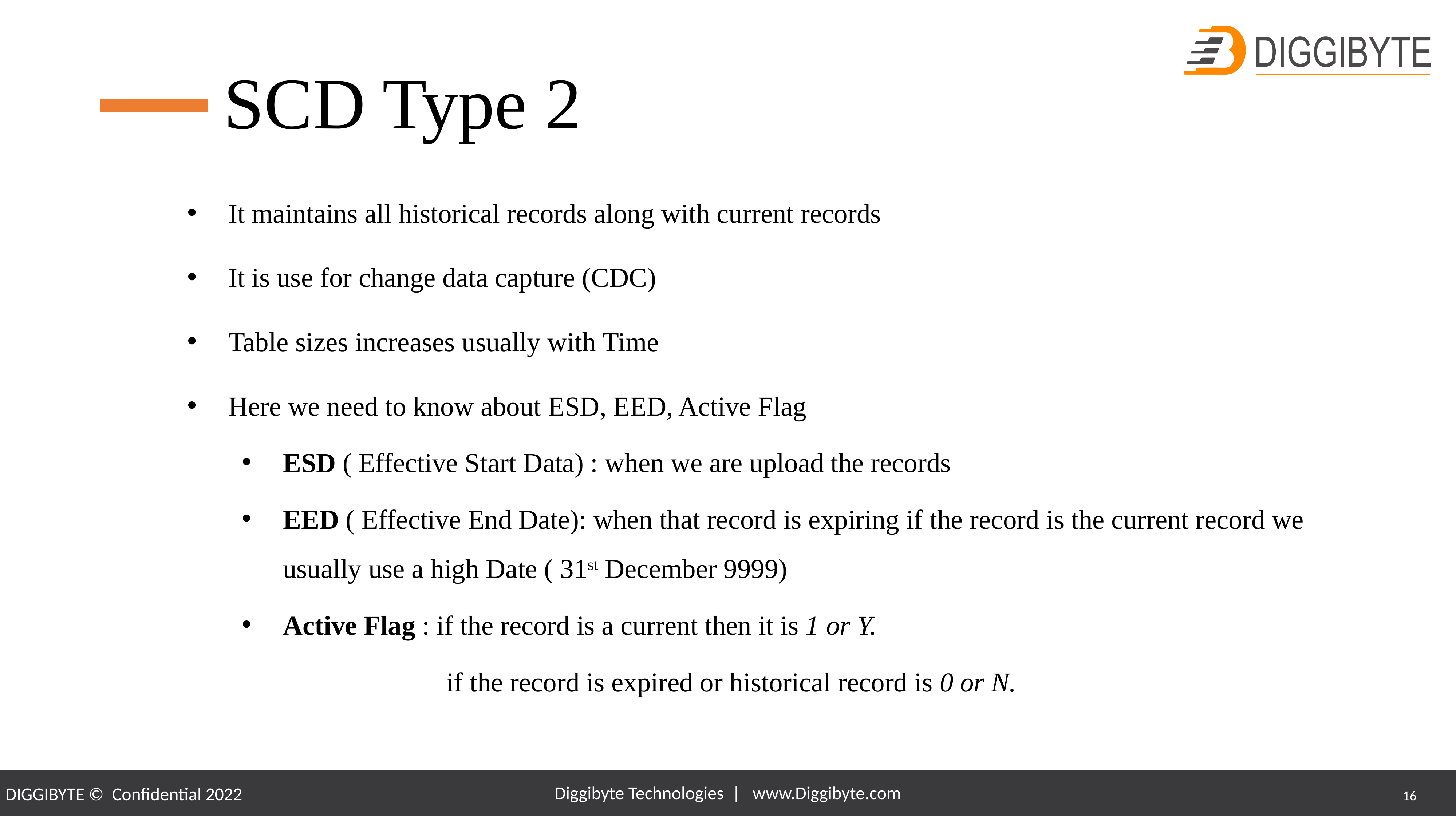

# SCD Type 2
It maintains all historical records along with current records
It is use for change data capture (CDC)
Table sizes increases usually with Time
Here we need to know about ESD, EED, Active Flag
ESD ( Effective Start Data) : when we are upload the records
EED ( Effective End Date): when that record is expiring if the record is the current record we usually use a high Date ( 31st December 9999)
Active Flag : if the record is a current then it is 1 or Y.
      if the record is expired or historical record is 0 or N.

Diggibyte Technologies  |   www.Diggibyte.com
16